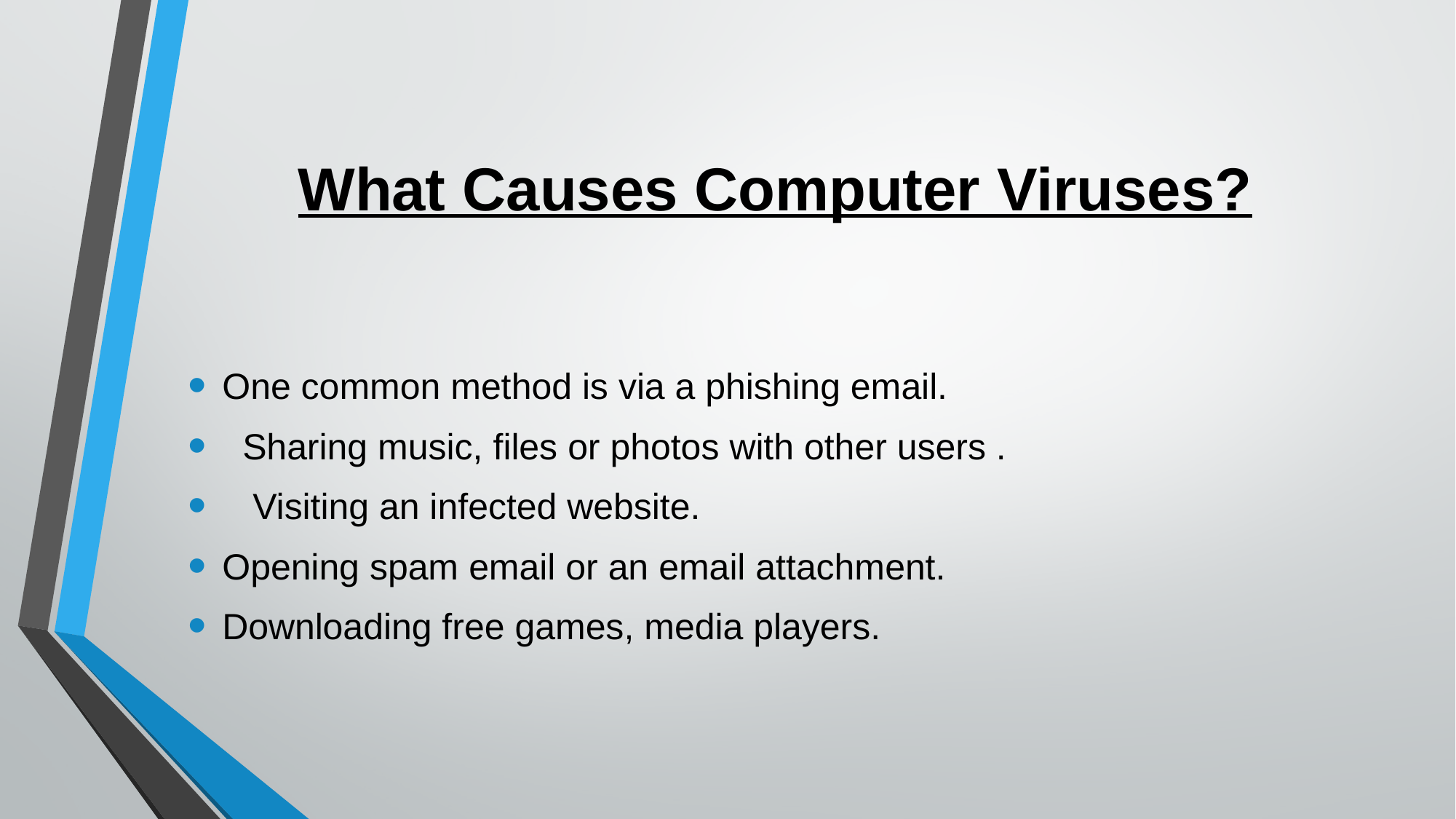

# What Causes Computer Viruses?
One common method is via a phishing email.
  Sharing music, files or photos with other users .
   Visiting an infected website.
Opening spam email or an email attachment.
Downloading free games, media players.